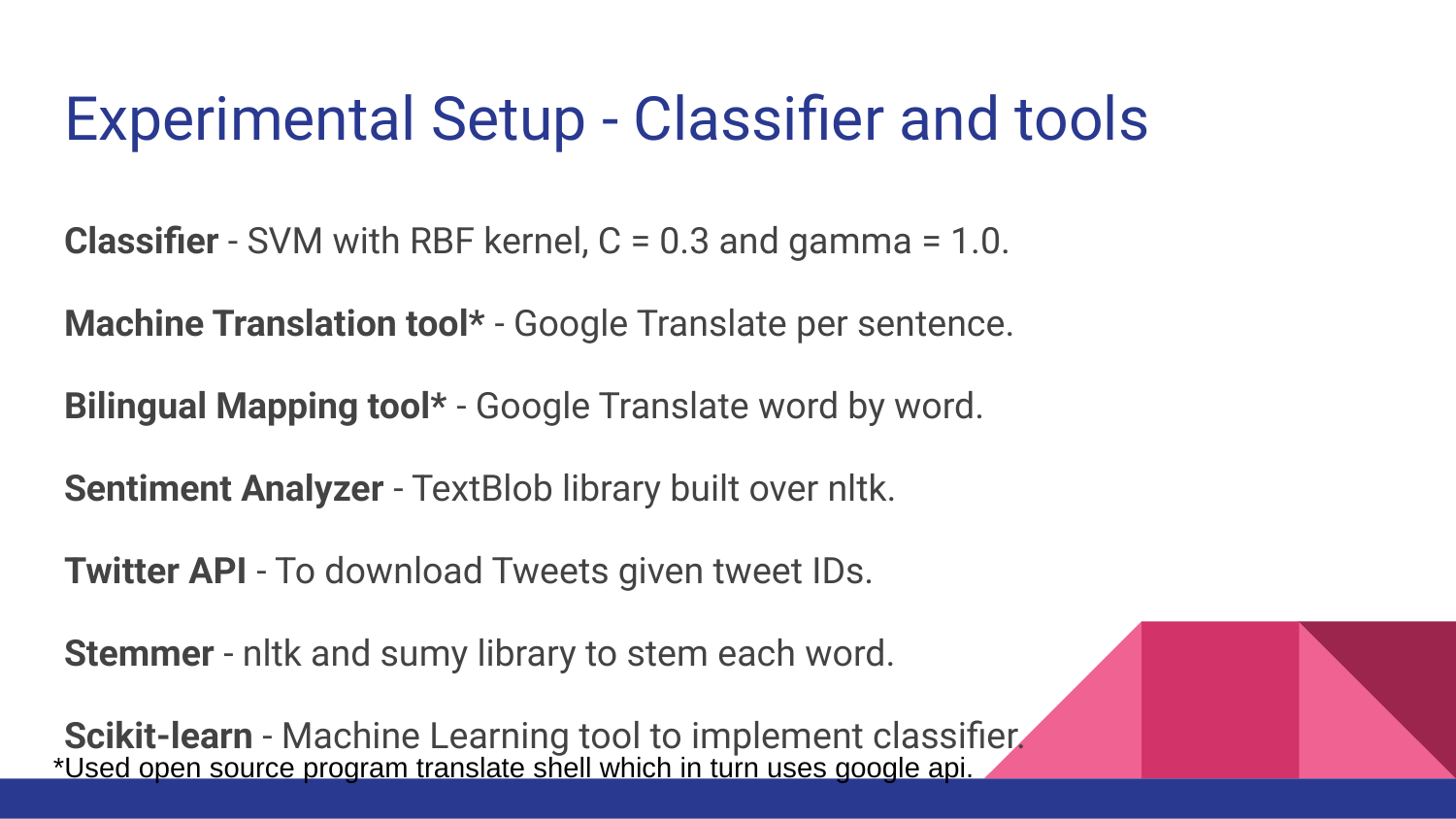

# Experimental Setup - Classifier and tools
Classifier - SVM with RBF kernel, C = 0.3 and gamma = 1.0.
Machine Translation tool* - Google Translate per sentence.
Bilingual Mapping tool* - Google Translate word by word.
Sentiment Analyzer - TextBlob library built over nltk.
Twitter API - To download Tweets given tweet IDs.
Stemmer - nltk and sumy library to stem each word.
Scikit-learn - Machine Learning tool to implement classifier.
*Used open source program translate shell which in turn uses google api.